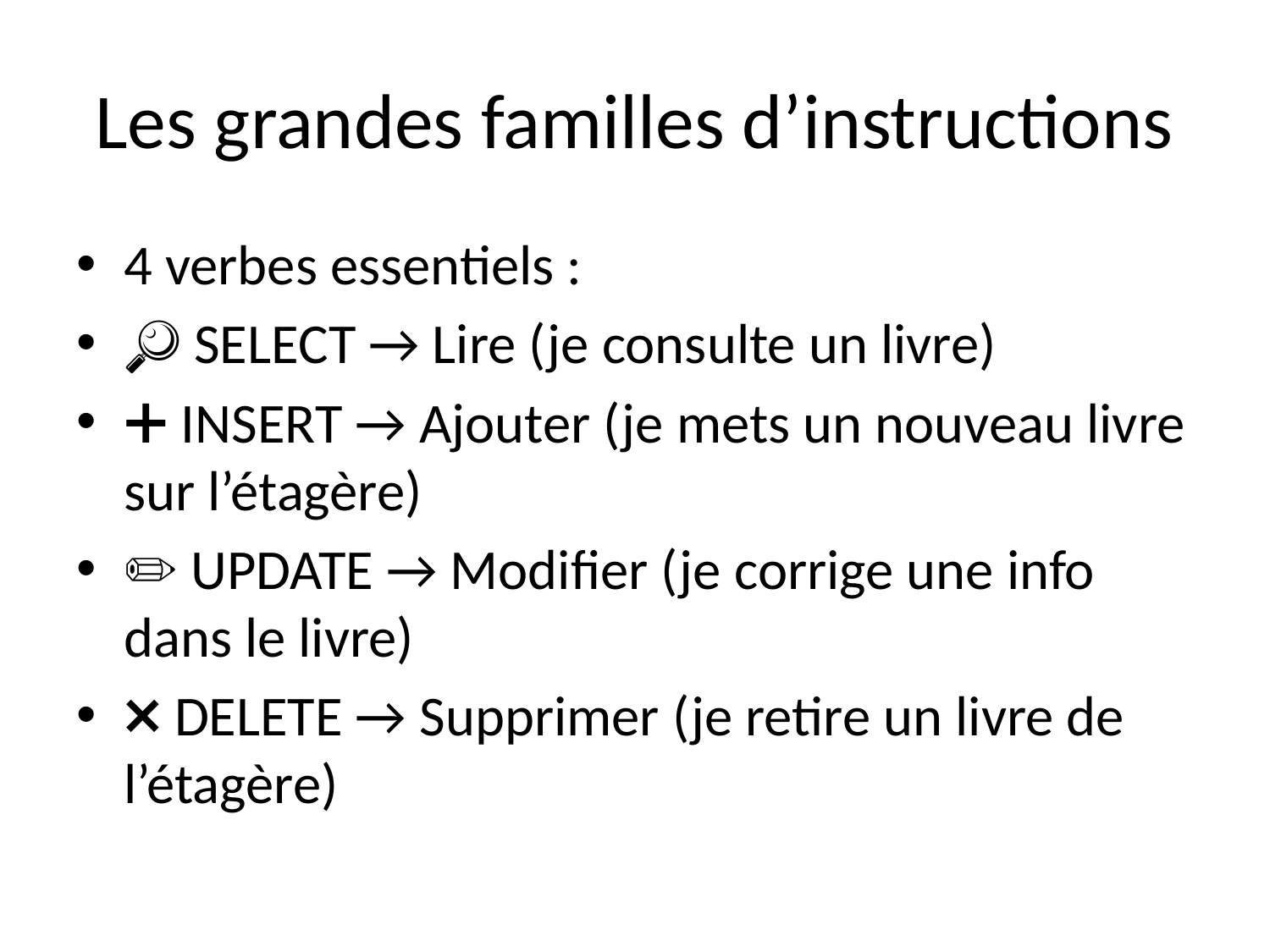

# Les grandes familles d’instructions
4 verbes essentiels :
🔎 SELECT → Lire (je consulte un livre)
➕ INSERT → Ajouter (je mets un nouveau livre sur l’étagère)
✏️ UPDATE → Modifier (je corrige une info dans le livre)
❌ DELETE → Supprimer (je retire un livre de l’étagère)